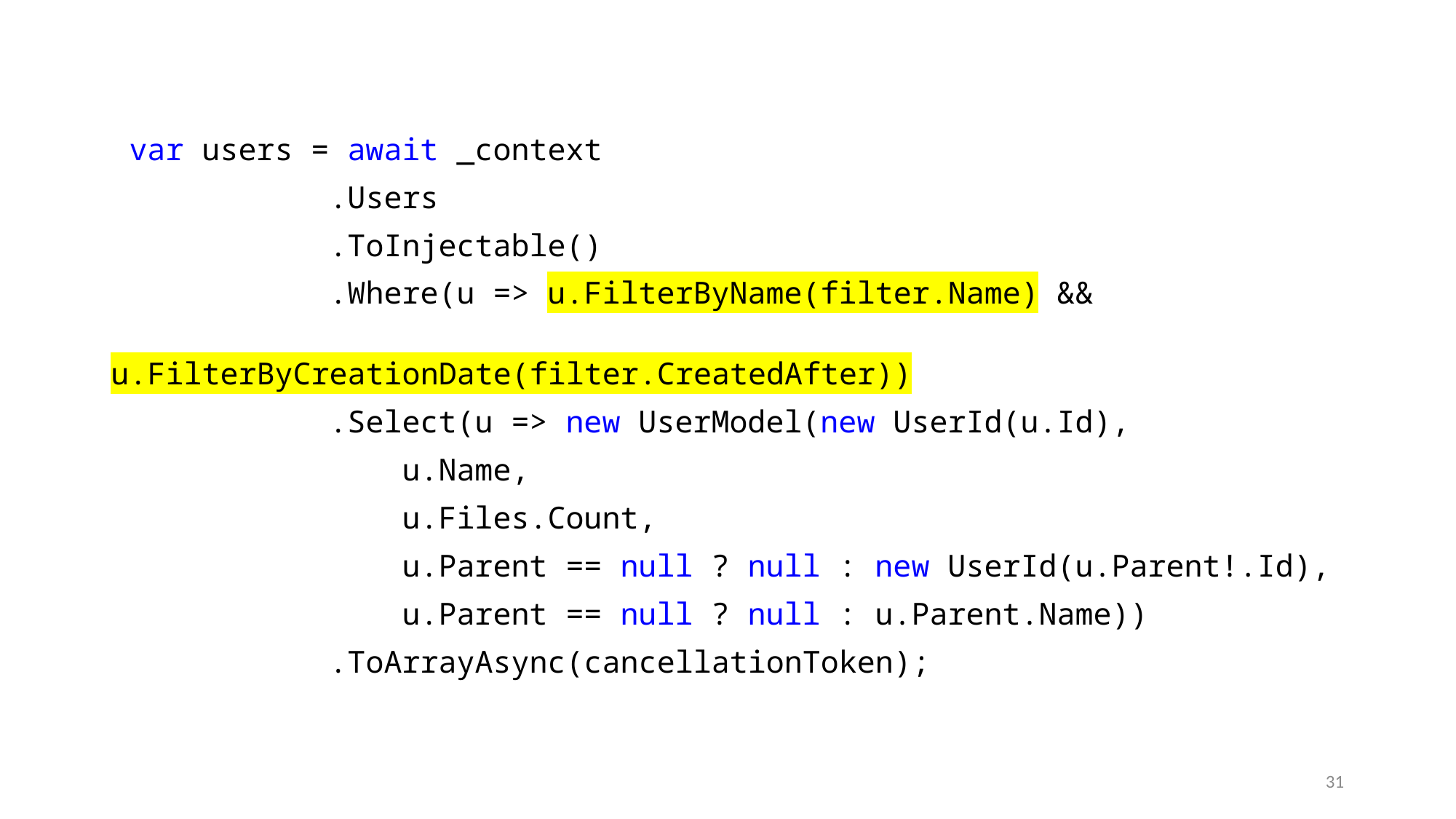

var users = await _context
            .Users
            .ToInjectable()
            .Where(u => u.FilterByName(filter.Name) &&
                        u.FilterByCreationDate(filter.CreatedAfter))
            .Select(u => new UserModel(new UserId(u.Id),
                u.Name,
                u.Files.Count,
                u.Parent == null ? null : new UserId(u.Parent!.Id),
                u.Parent == null ? null : u.Parent.Name))
            .ToArrayAsync(cancellationToken);
31